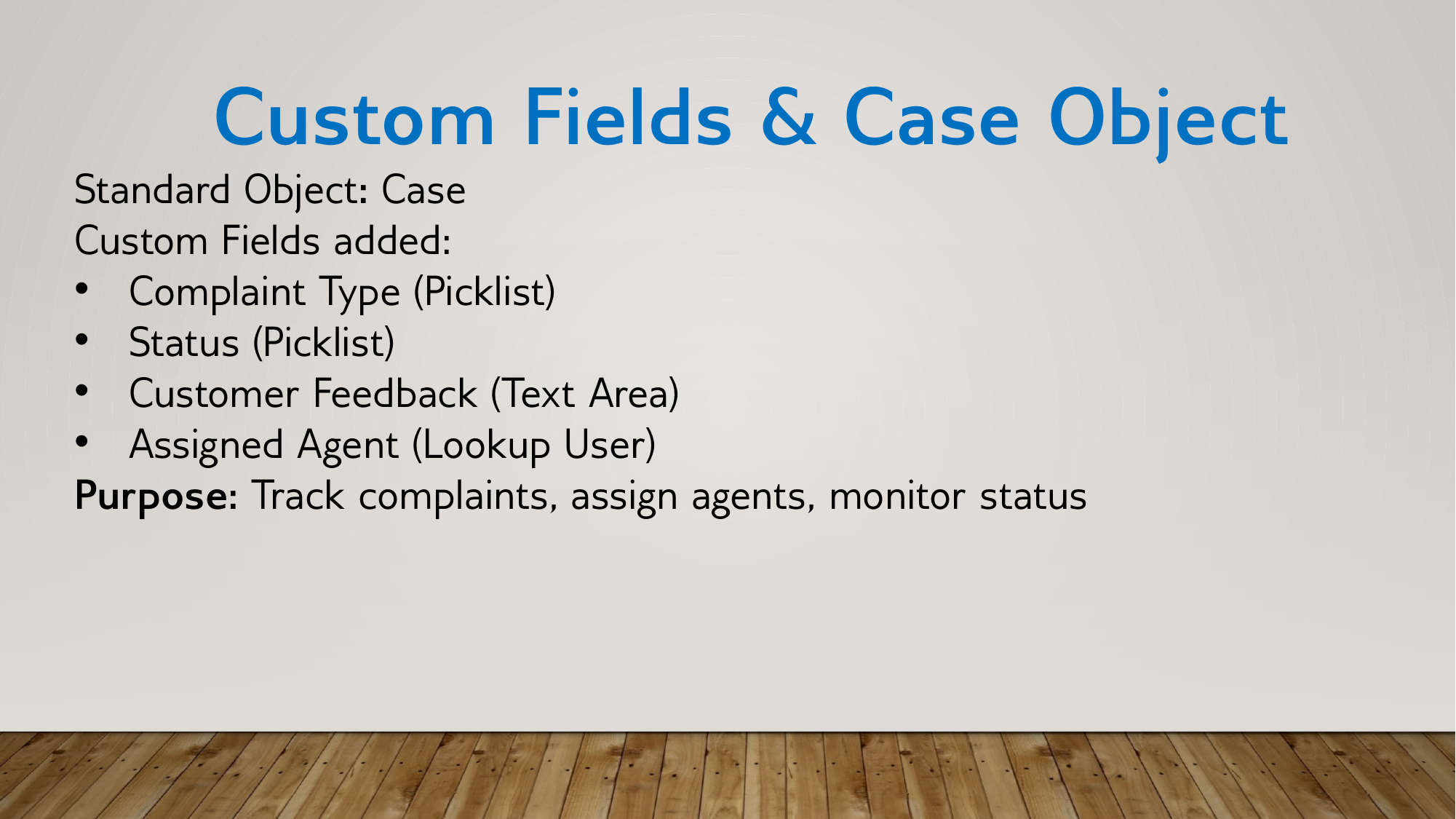

Custom Fields & Case Object
Standard Object: Case
Custom Fields added:
Complaint Type (Picklist)
Status (Picklist)
Customer Feedback (Text Area)
Assigned Agent (Lookup User)
Purpose: Track complaints, assign agents, monitor status